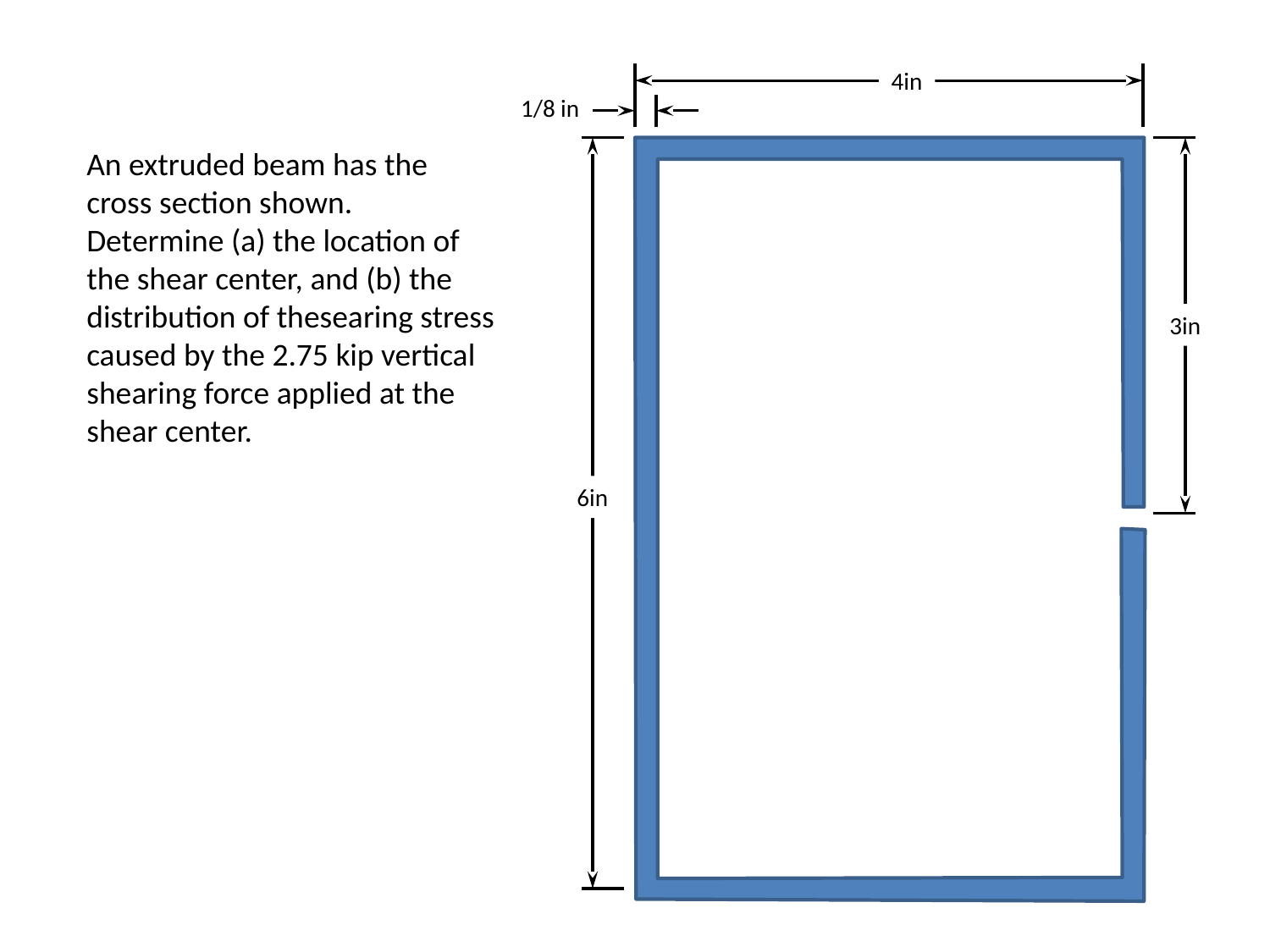

4in
1/8 in
An extruded beam has the cross section shown.  Determine (a) the location of the shear center, and (b) the distribution of thesearing stress caused by the 2.75 kip vertical shearing force applied at the shear center.

3in
6in